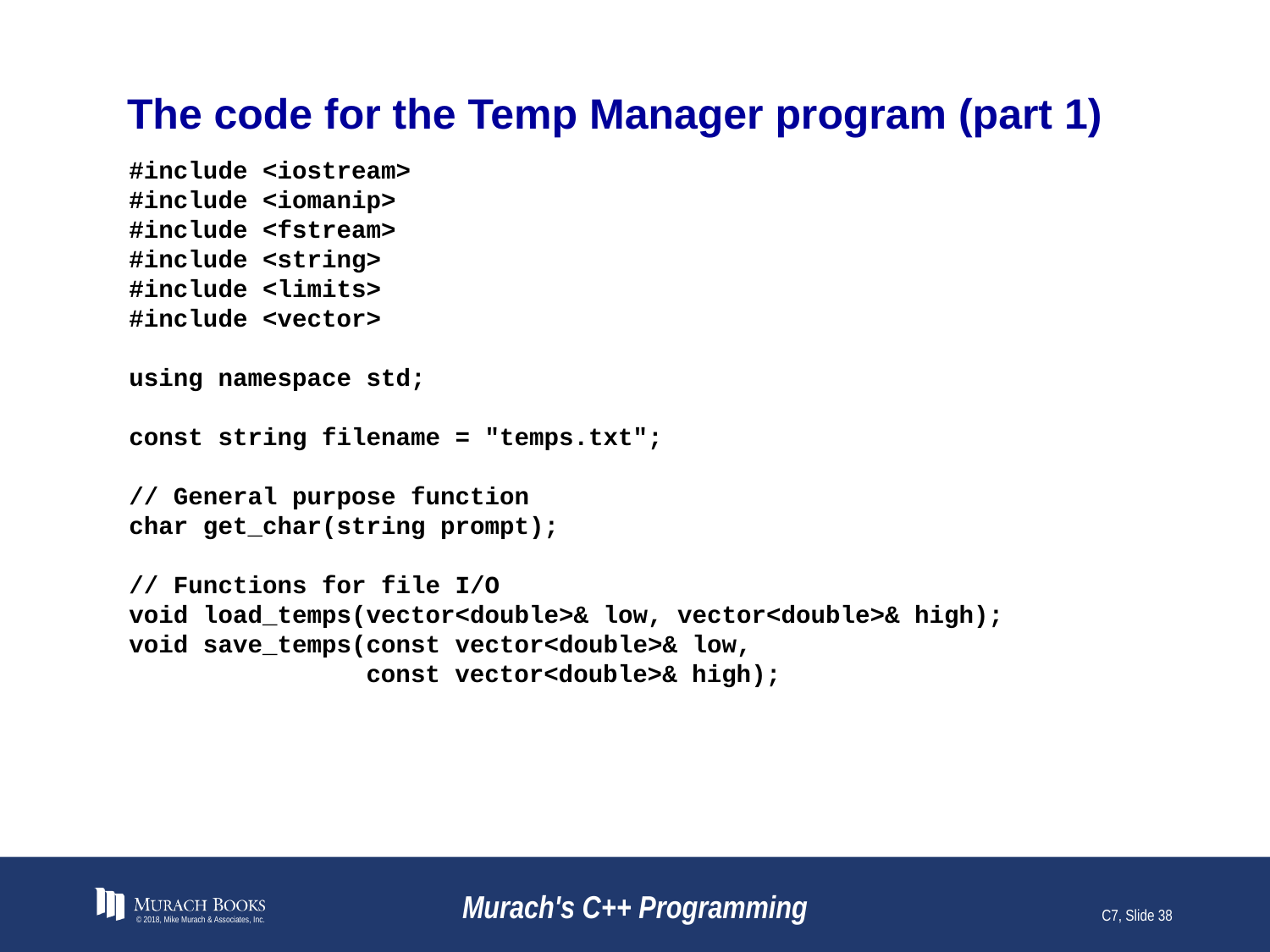

# The code for the Temp Manager program (part 1)
#include <iostream>
#include <iomanip>
#include <fstream>
#include <string>
#include <limits>
#include <vector>

using namespace std;

const string filename = "temps.txt";

// General purpose function
char get_char(string prompt);

// Functions for file I/O
void load_temps(vector<double>& low, vector<double>& high);
void save_temps(const vector<double>& low,
                const vector<double>& high);

© 2018, Mike Murach & Associates, Inc.
Murach's C++ Programming

C7, Slide 38